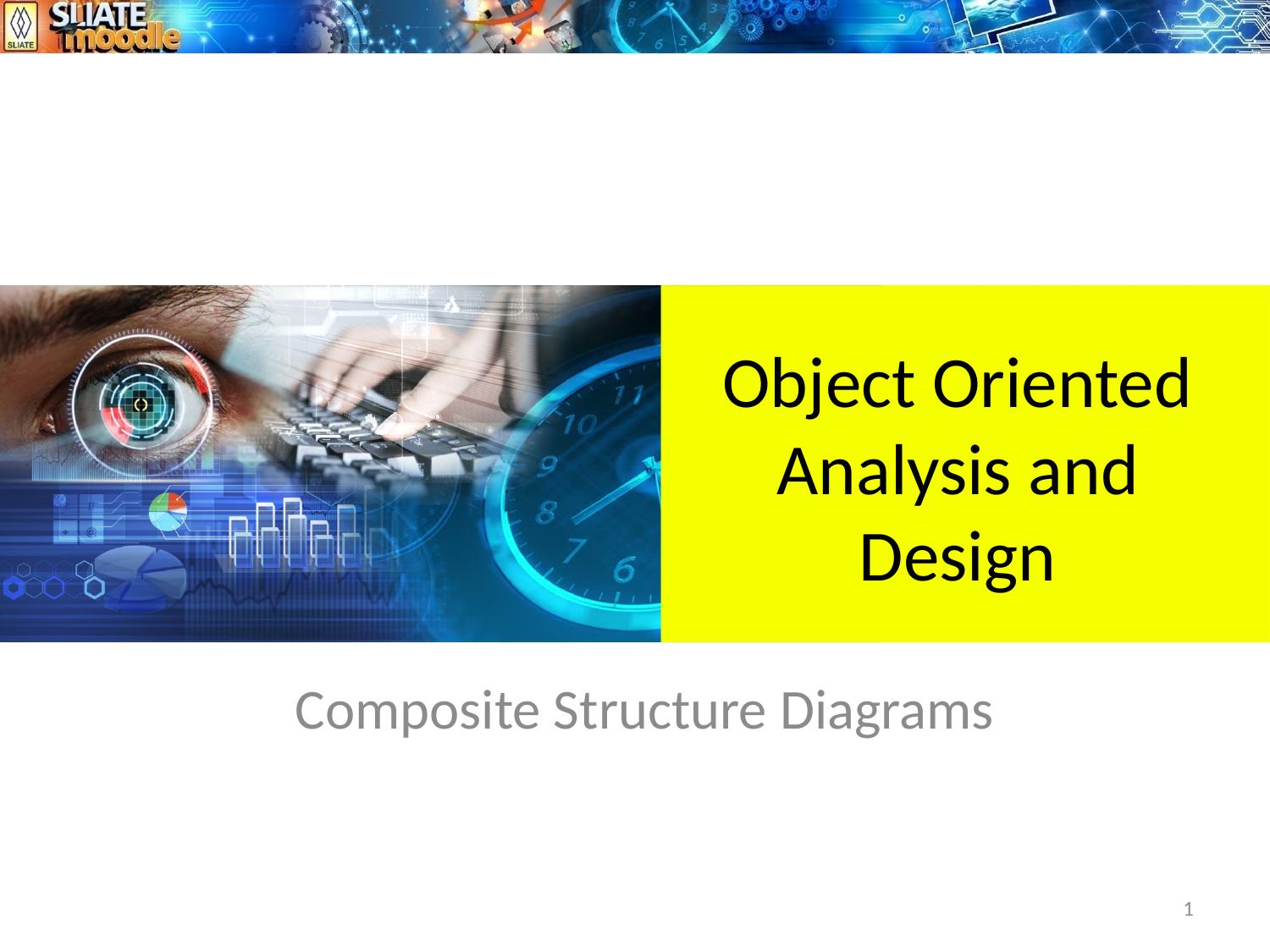

# Object Oriented Analysis and Design
Composite Structure Diagrams
1